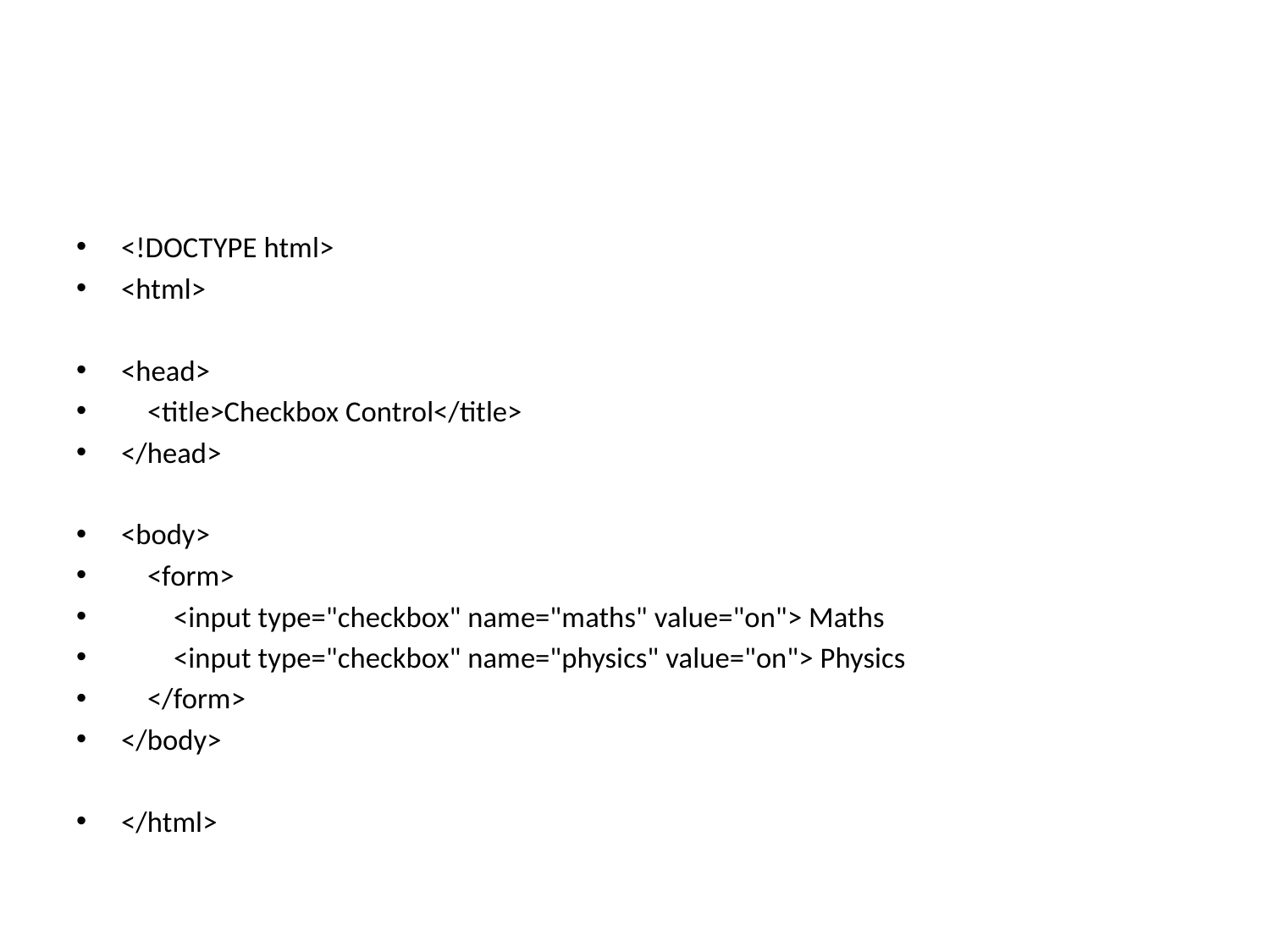

#
<!DOCTYPE html>
<html>

<head>
    <title>Checkbox Control</title>
</head>

<body>
    <form>
        <input type="checkbox" name="maths" value="on"> Maths
        <input type="checkbox" name="physics" value="on"> Physics
    </form>
</body>

</html>